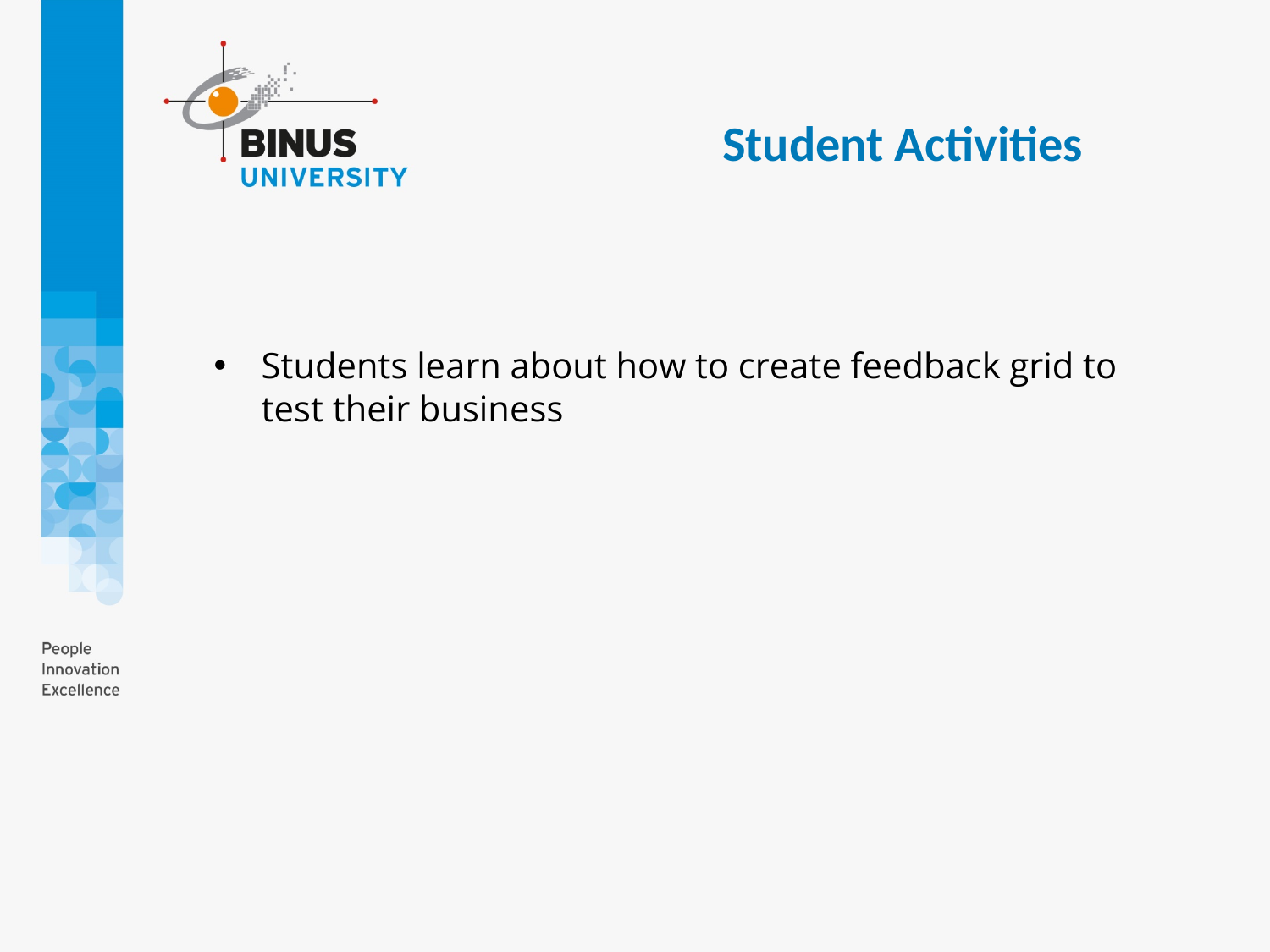

Student Activities
Students learn about how to create feedback grid to test their business